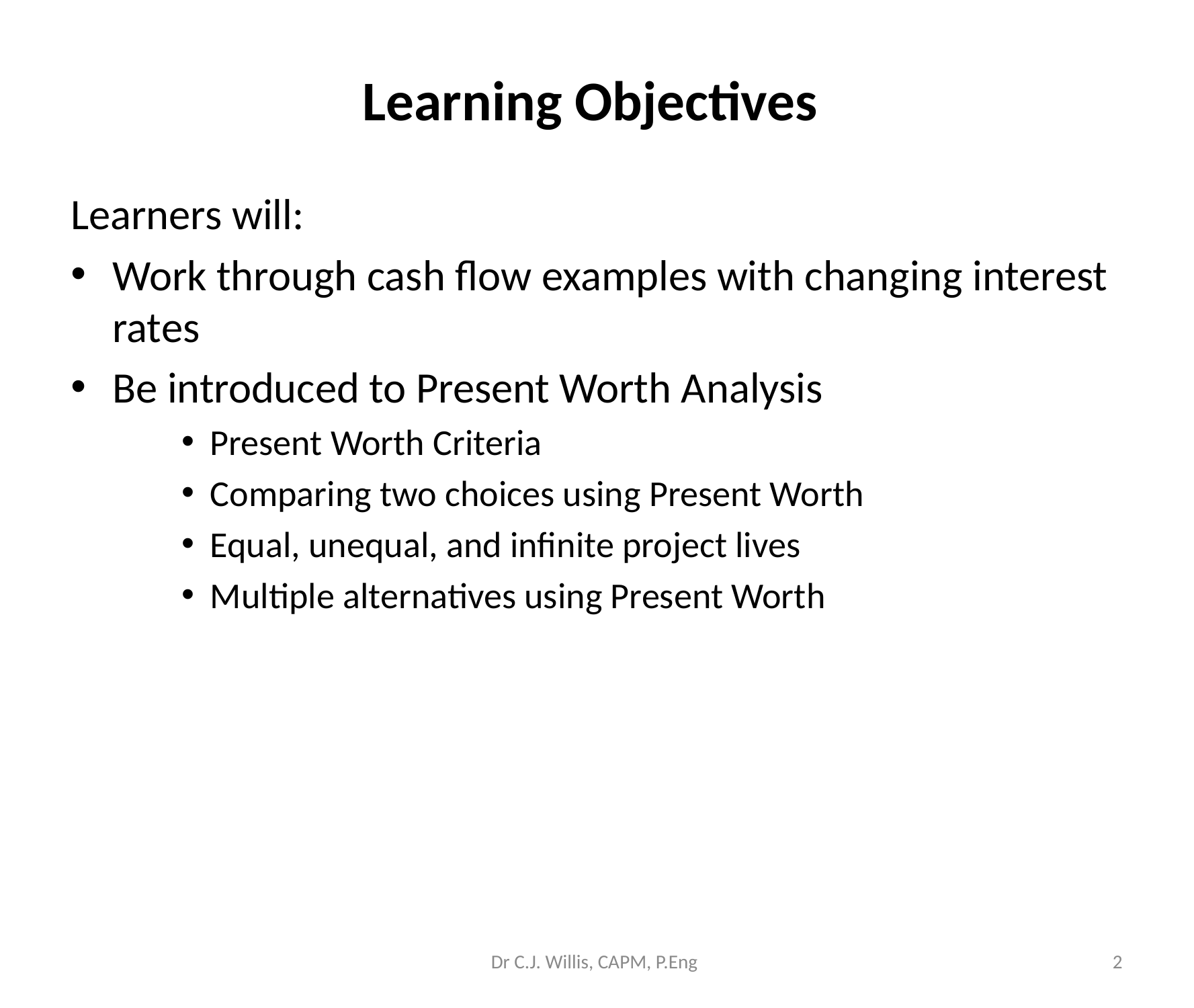

# Learning Objectives
Learners will:
Work through cash flow examples with changing interest rates
Be introduced to Present Worth Analysis
Present Worth Criteria
Comparing two choices using Present Worth
Equal, unequal, and infinite project lives
Multiple alternatives using Present Worth

Dr C.J. Willis, CAPM, P.Eng
2